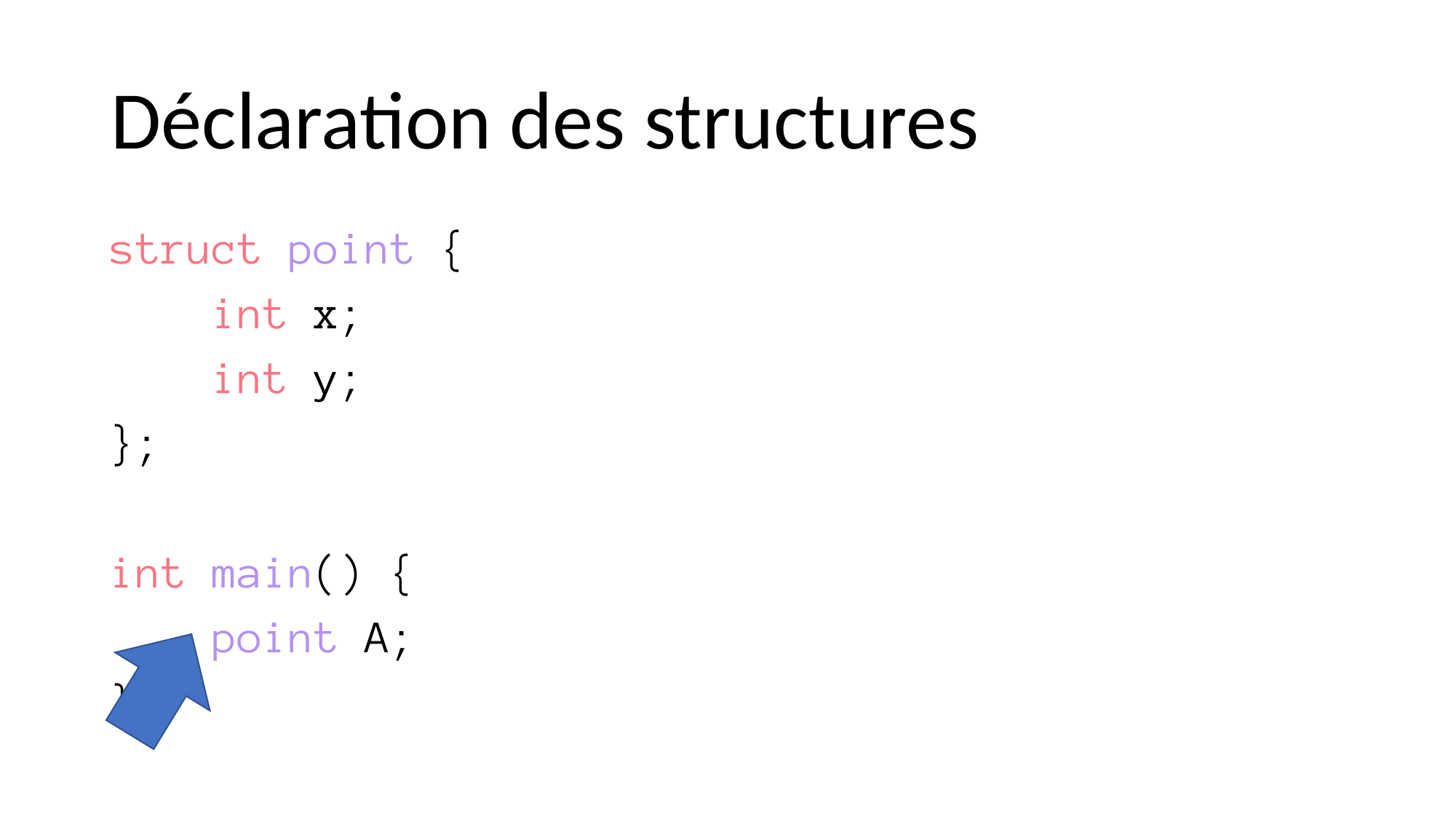

# Déclaration des structures
struct point {
    int x;
    int y;
};

int main() {
    point A;
}